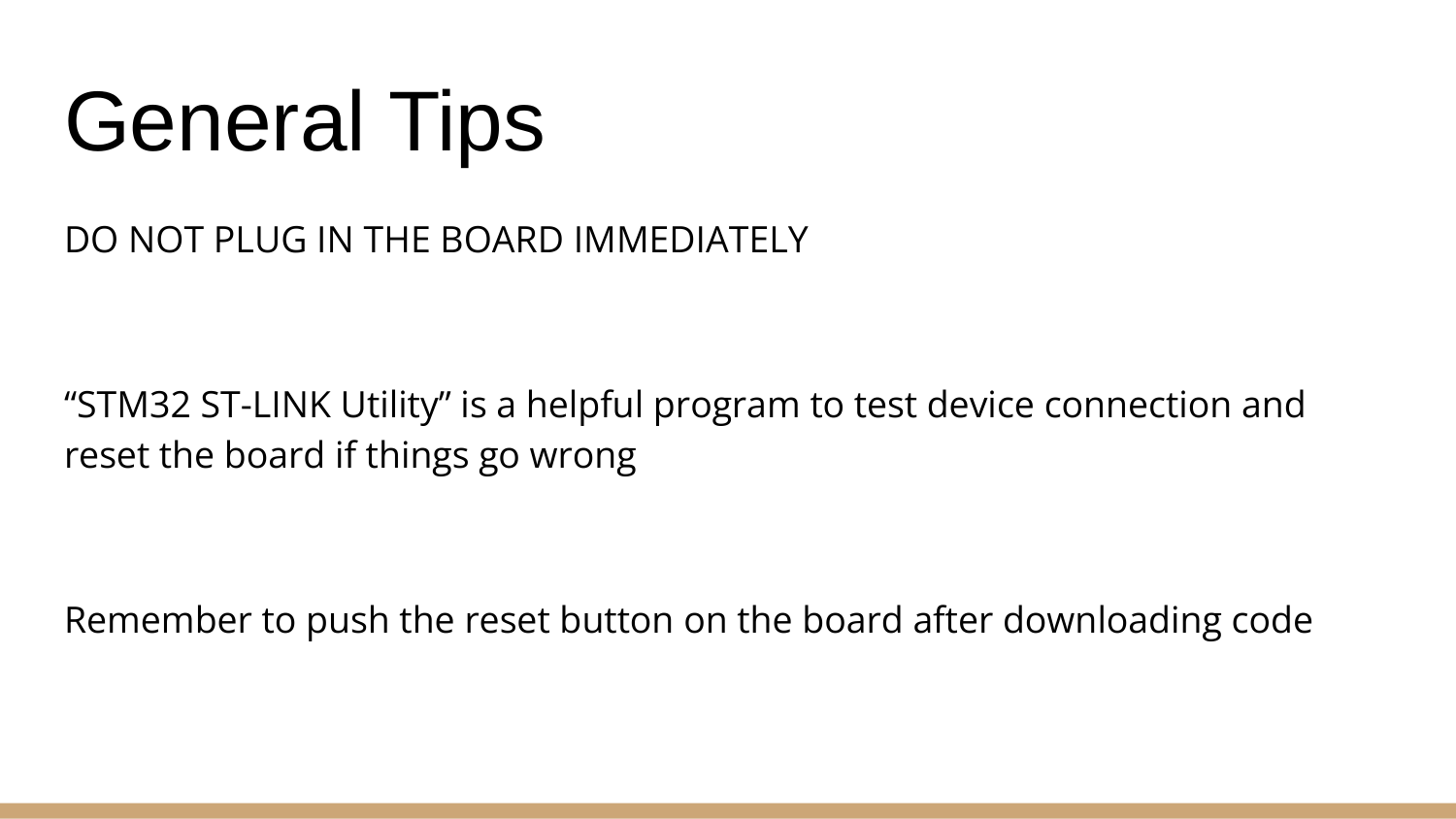

# General Tips
DO NOT PLUG IN THE BOARD IMMEDIATELY

“STM32 ST-LINK Utility” is a helpful program to test device connection and reset the board if things go wrong

Remember to push the reset button on the board after downloading code